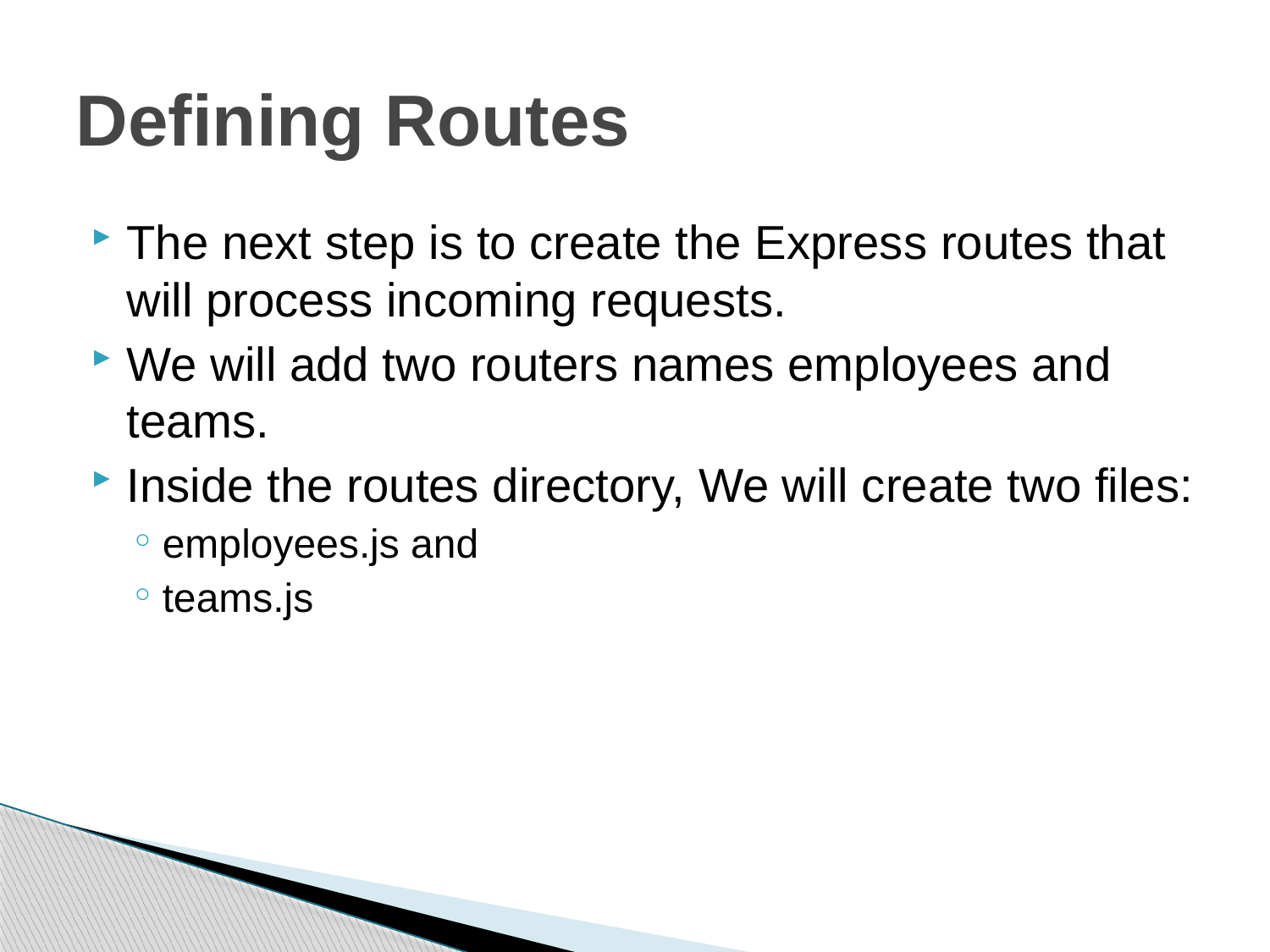

# Defining Routes
The next step is to create the Express routes that will process incoming requests.
We will add two routers names employees and teams.
Inside the routes directory, We will create two files:
employees.js and
teams.js